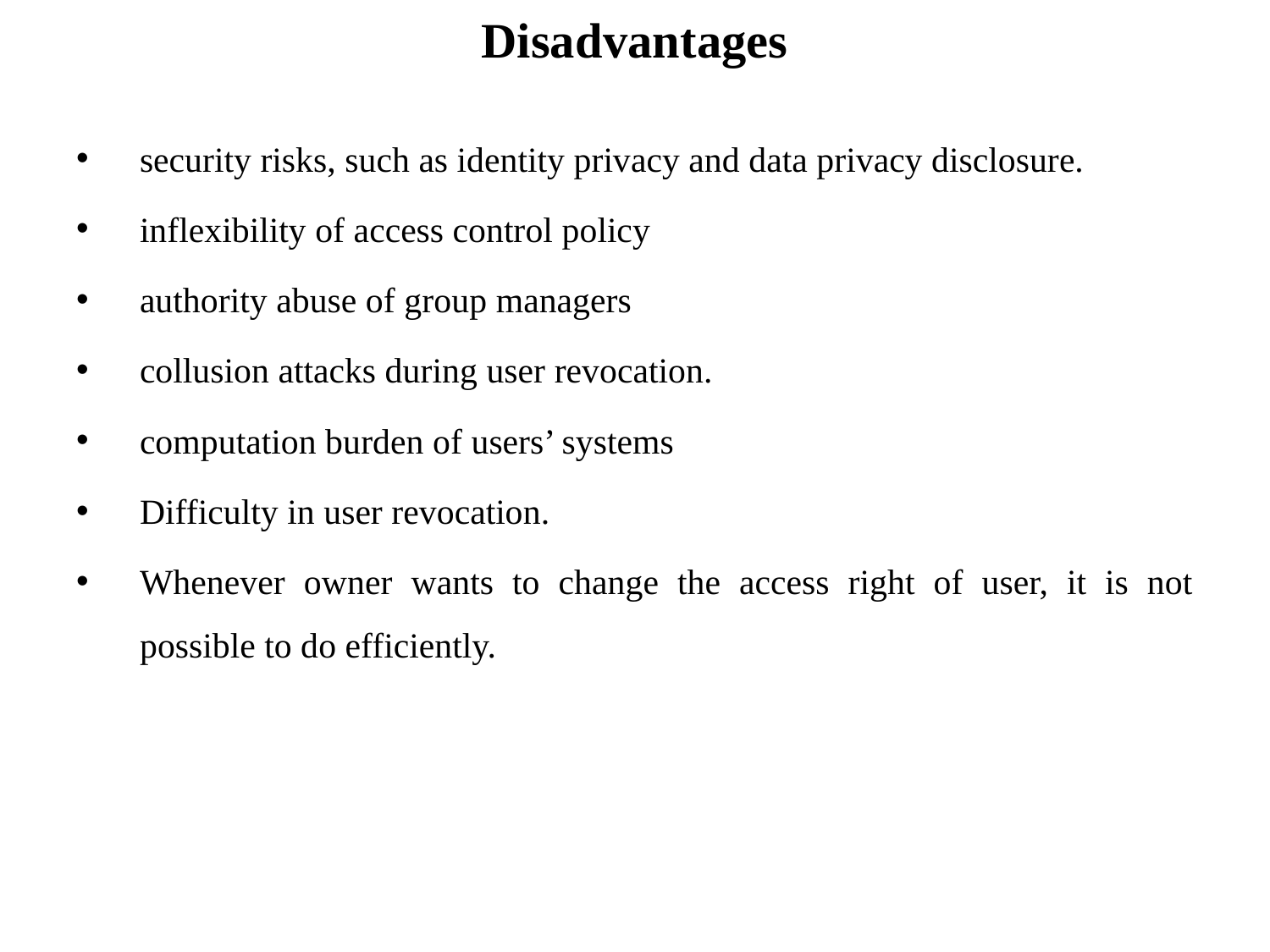

# Disadvantages
security risks, such as identity privacy and data privacy disclosure.
inflexibility of access control policy
authority abuse of group managers
collusion attacks during user revocation.
computation burden of users’ systems
Difficulty in user revocation.
Whenever owner wants to change the access right of user, it is not possible to do efficiently.